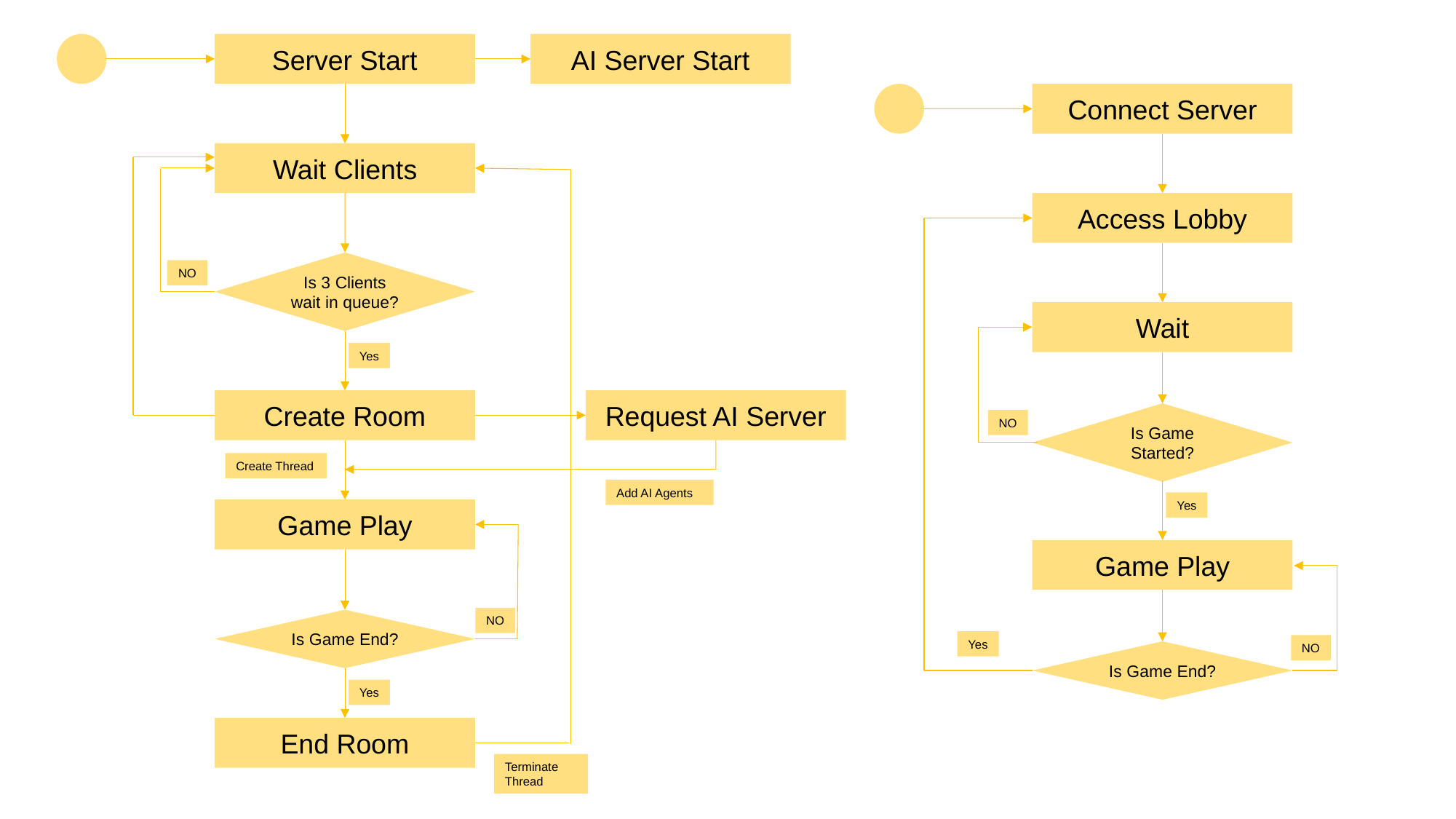

Server
Client
AI Server Start

Server Start

Connect Server
Wait Clients
Access Lobby
Is 3 Clients wait in queue?
NO
Wait
Yes
Create Room
Request AI Server
Is Game Started?
NO
Create Thread
Add AI Agents
Yes
Game Play
Game Play
NO
Is Game End?
Yes
NO
Is Game End?
Yes
End Room
Terminate Thread